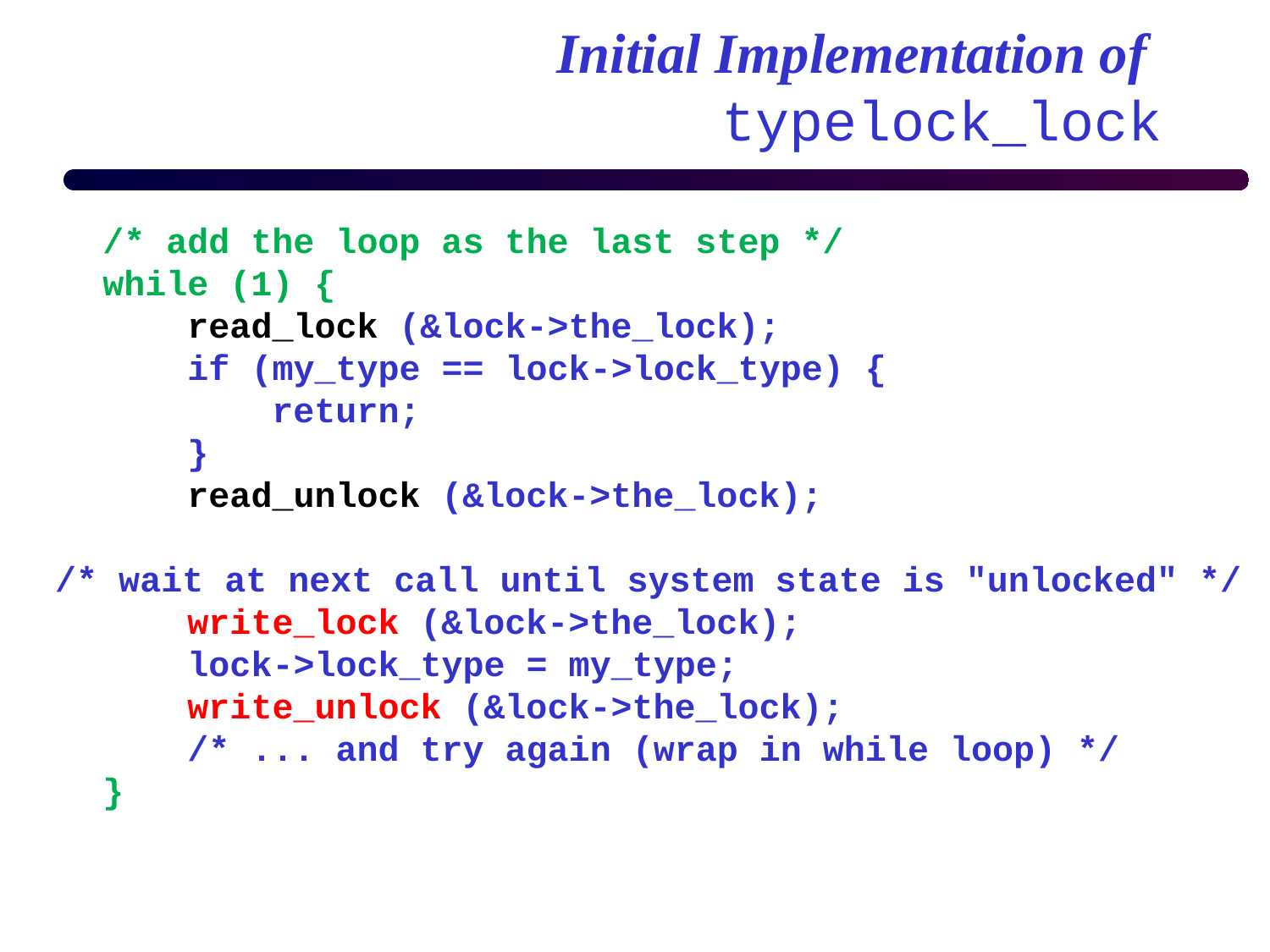

# Initial Implementation of typelock_lock
	/* add the loop as the last step */
	while (1) {
	    read_lock (&lock->the_lock);
	    if (my_type == lock->lock_type) {
	        return;
	    }
	    read_unlock (&lock->the_lock);

/* wait at next call until system state is "unlocked" */
	    write_lock (&lock->the_lock);
	    lock->lock_type = my_type;
	    write_unlock (&lock->the_lock);
	    /* ... and try again (wrap in while loop) */
	}